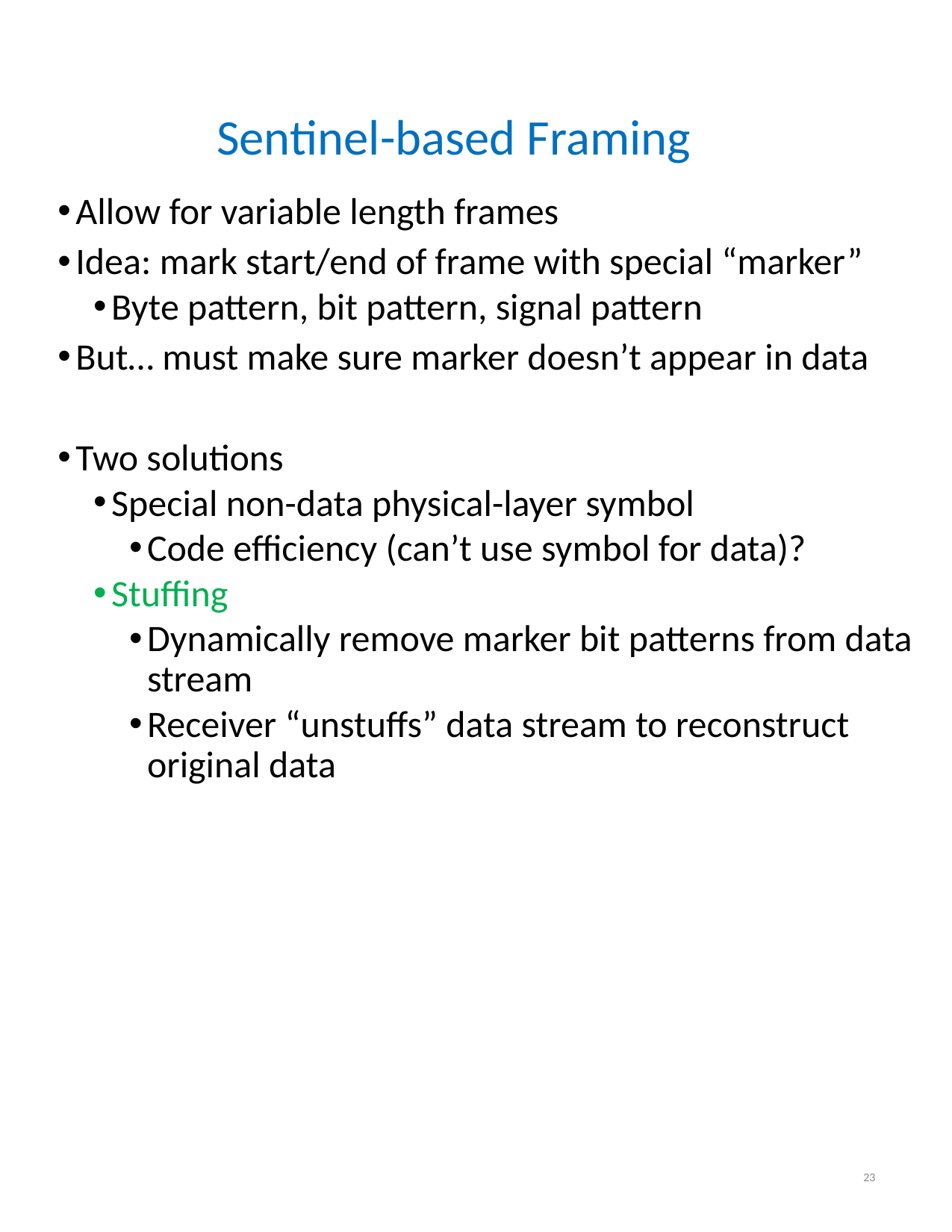

# Sentinel-based Framing
Allow for variable length frames
Idea: mark start/end of frame with special “marker”
Byte pattern, bit pattern, signal pattern
But… must make sure marker doesn’t appear in data

Two solutions
Special non-data physical-layer symbol
Code efficiency (can’t use symbol for data)?
Stuffing
Dynamically remove marker bit patterns from data stream
Receiver “unstuffs” data stream to reconstruct original data
23